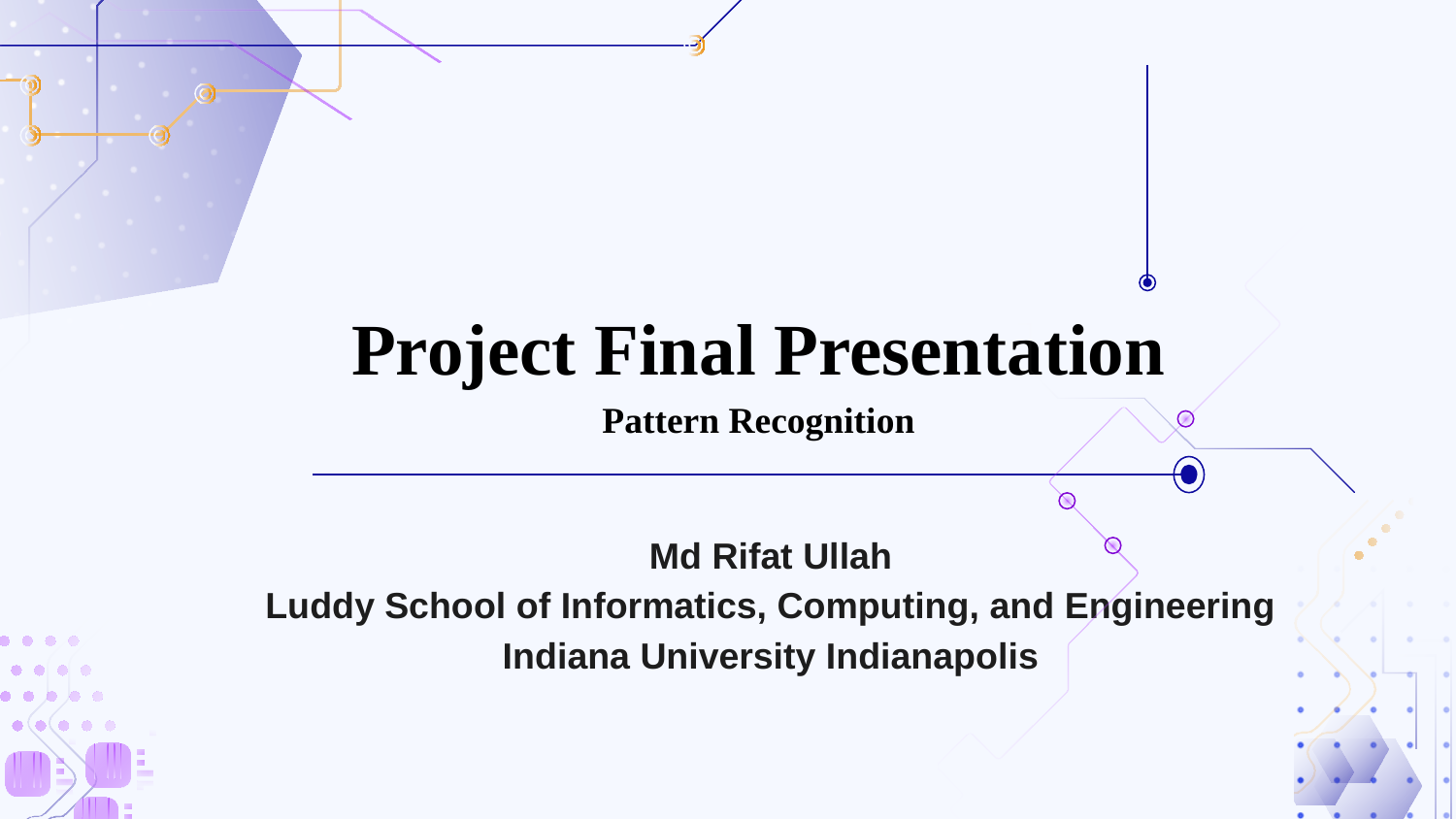

# Project Final Presentation Pattern Recognition

Md Rifat Ullah
Luddy School of Informatics, Computing, and Engineering
Indiana University Indianapolis